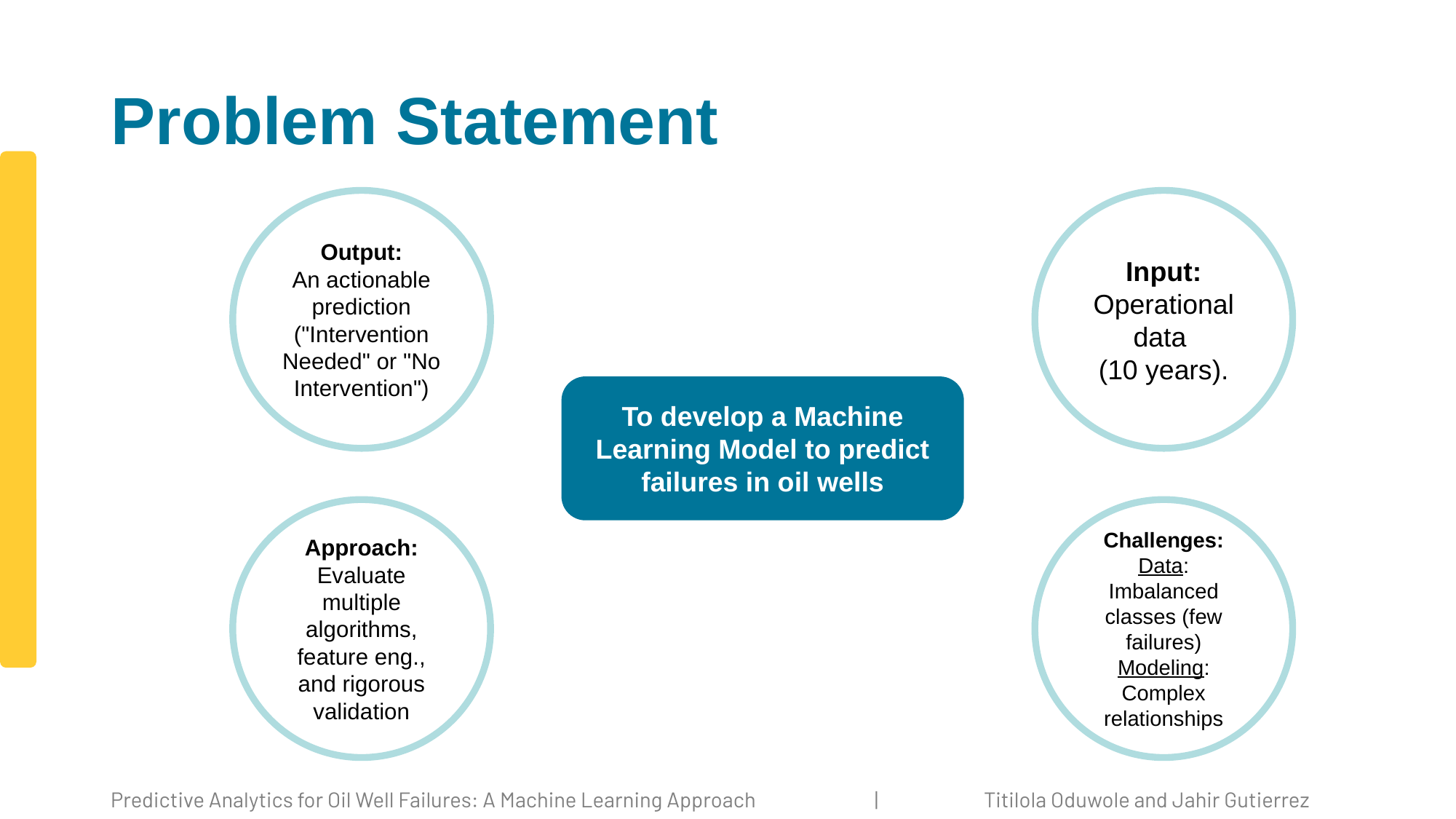

# Problem Statement

Output:
An actionable prediction ("Intervention Needed" or "No Intervention")
Input:
Operational data
(10 years).

To develop a Machine Learning Model to predict failures in oil wells

Approach:
Evaluate multiple algorithms, feature eng., and rigorous validation
Challenges:
Data: Imbalanced classes (few failures)
Modeling: Complex relationships
Predictive Analytics for Oil Well Failures: A Machine Learning Approach		|	Titilola Oduwole and Jahir Gutierrez